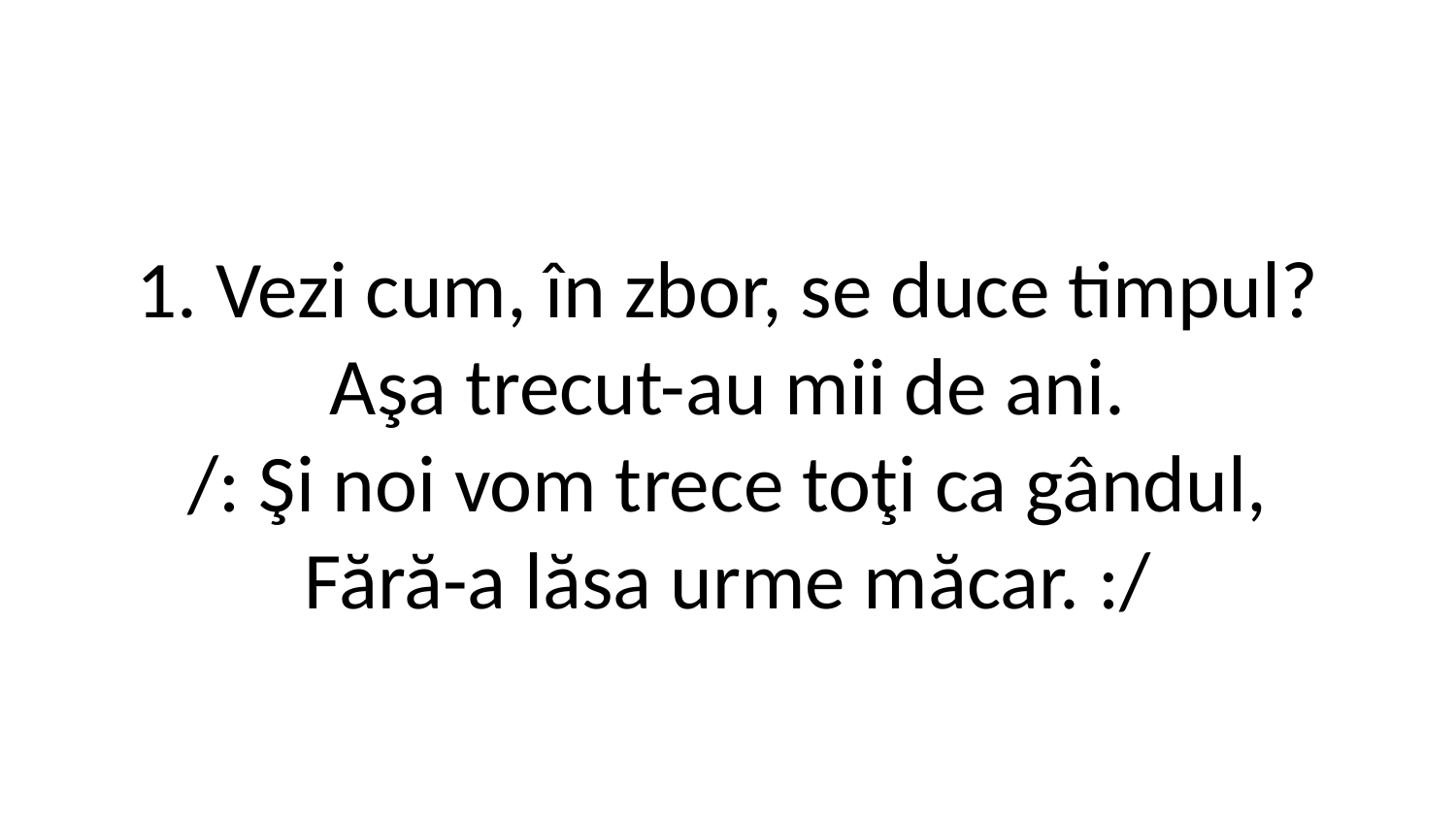

1. Vezi cum, în zbor, se duce timpul?
Aşa trecut-au mii de ani.
/: Şi noi vom trece toţi ca gândul,
Fără-a lăsa urme măcar. :/